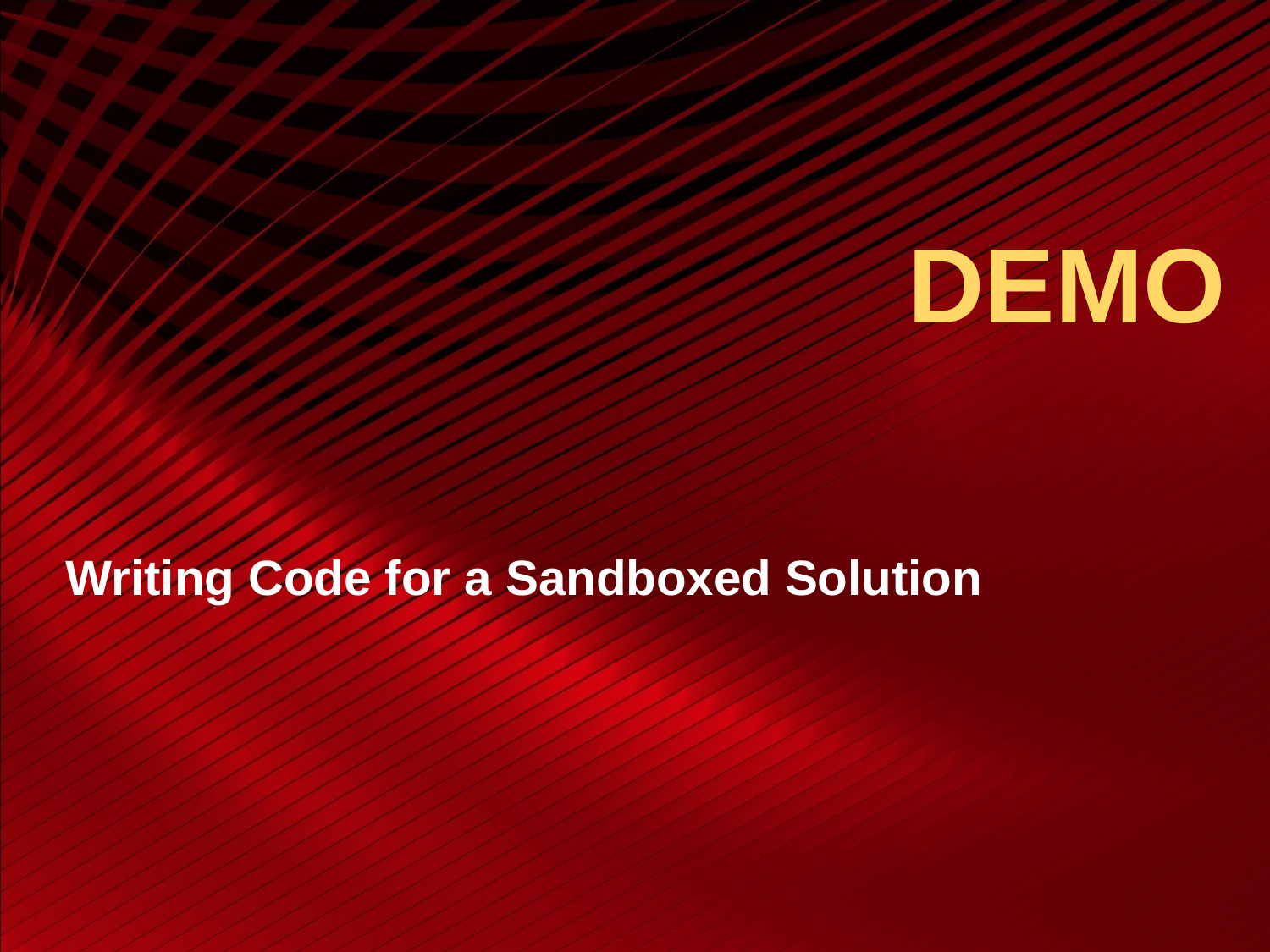

# DEMO
Writing Code for a Sandboxed Solution